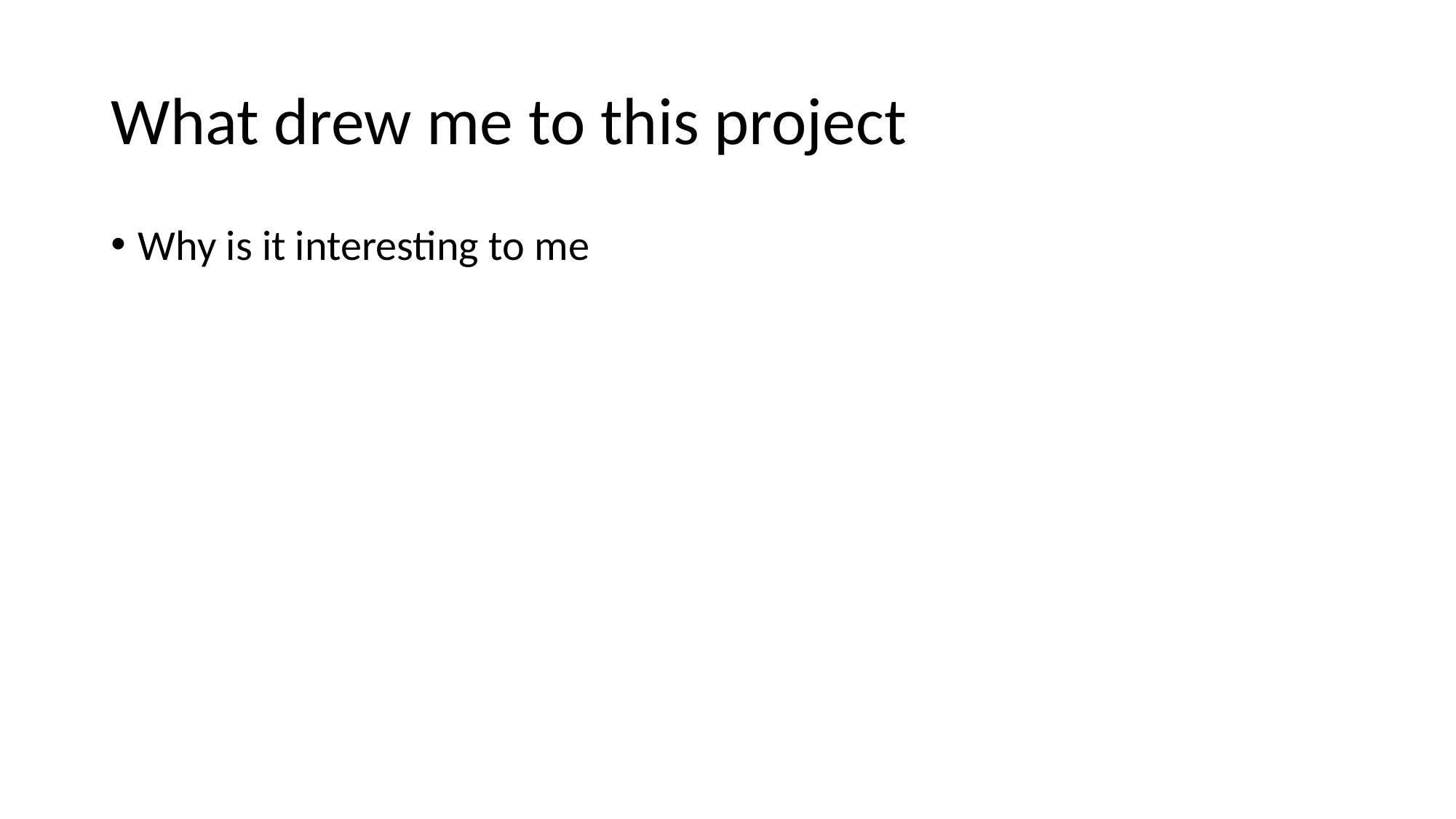

# What drew me to this project
Why is it interesting to me